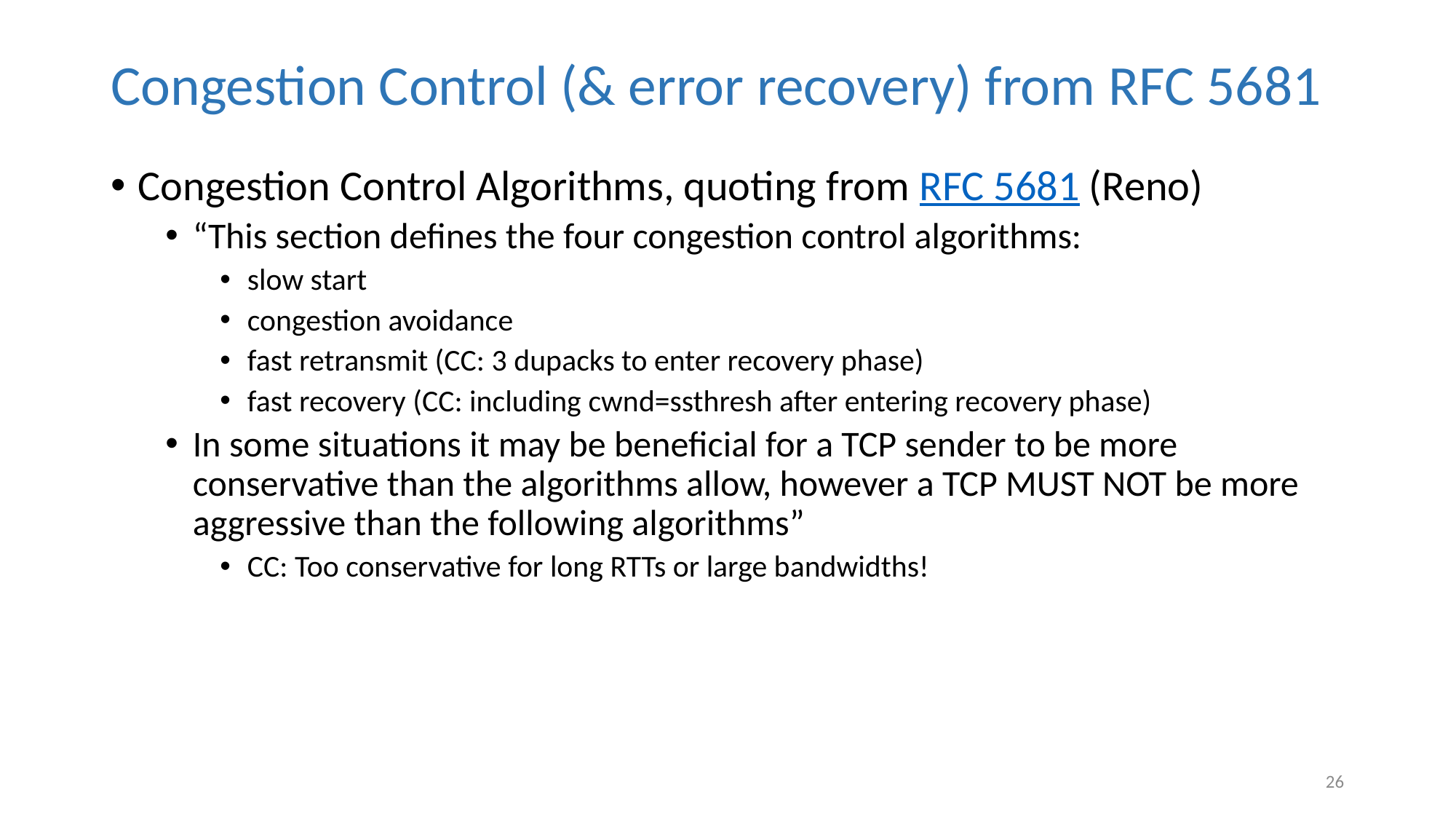

# Congestion Control (& error recovery) from RFC 5681
Congestion Control Algorithms, quoting from RFC 5681 (Reno)
“This section defines the four congestion control algorithms:
slow start
congestion avoidance
fast retransmit (CC: 3 dupacks to enter recovery phase)
fast recovery (CC: including cwnd=ssthresh after entering recovery phase)
In some situations it may be beneficial for a TCP sender to be more conservative than the algorithms allow, however a TCP MUST NOT be more aggressive than the following algorithms”
CC: Too conservative for long RTTs or large bandwidths!
26